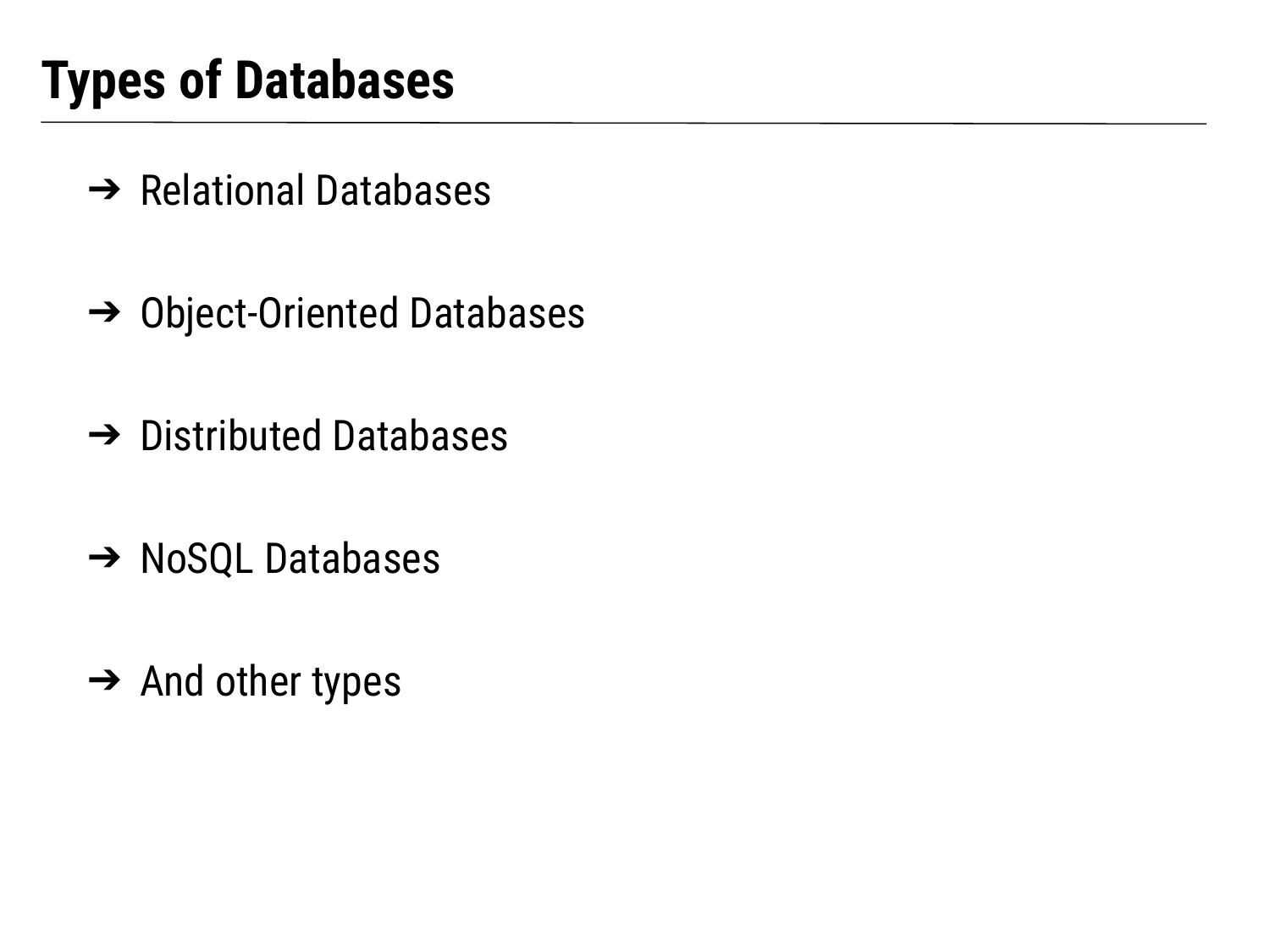

# Types of Databases
Relational Databases

Object-Oriented Databases

Distributed Databases

NoSQL Databases

And other types